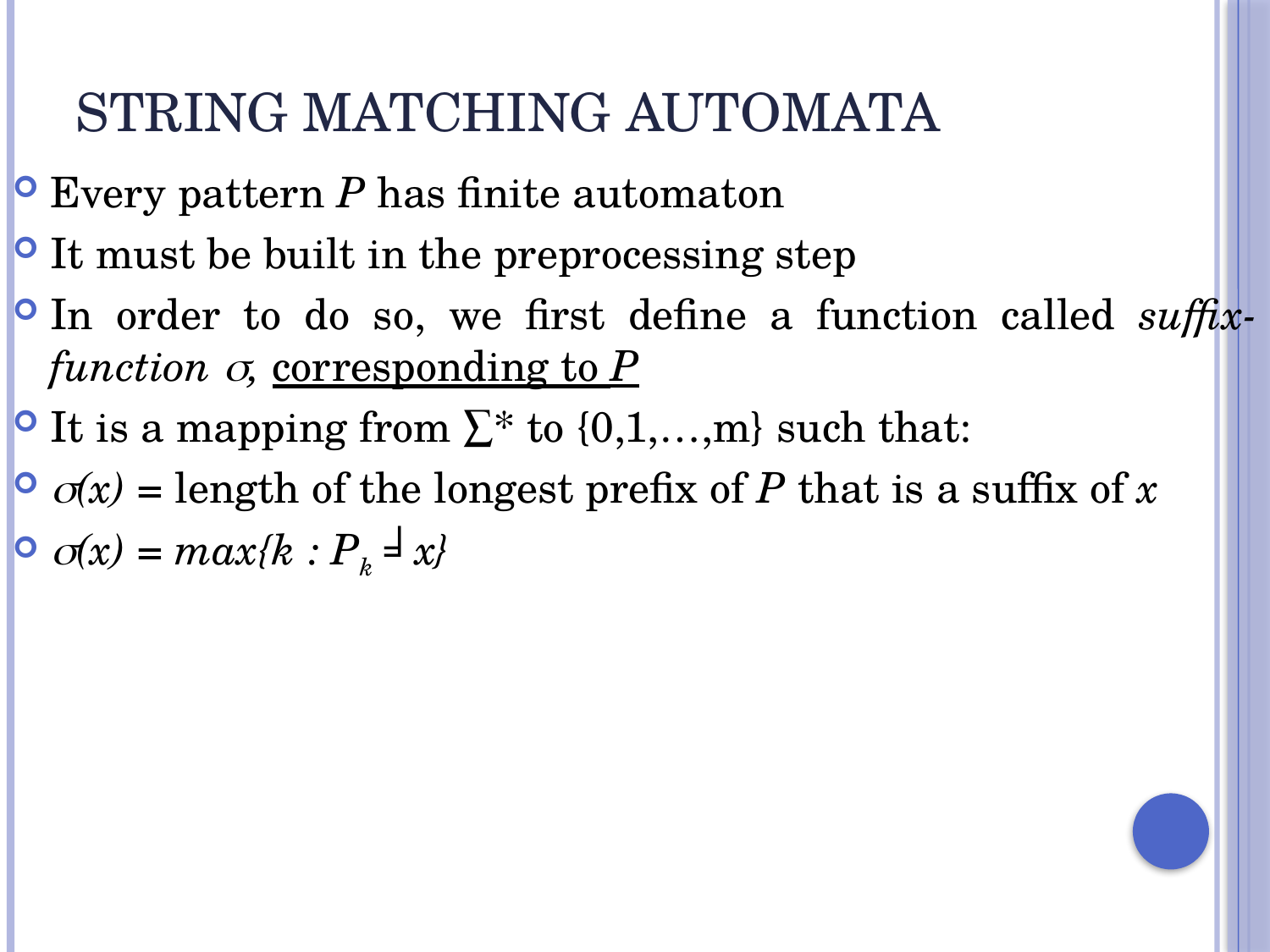

# String Matching Automata
Every pattern P has finite automaton
It must be built in the preprocessing step
In order to do so, we first define a function called suffix-function σ, corresponding to P
It is a mapping from ∑* to {0,1,…,m} such that:
σ(x) = length of the longest prefix of P that is a suffix of x
σ(x) = max{k : Pk ╛x}